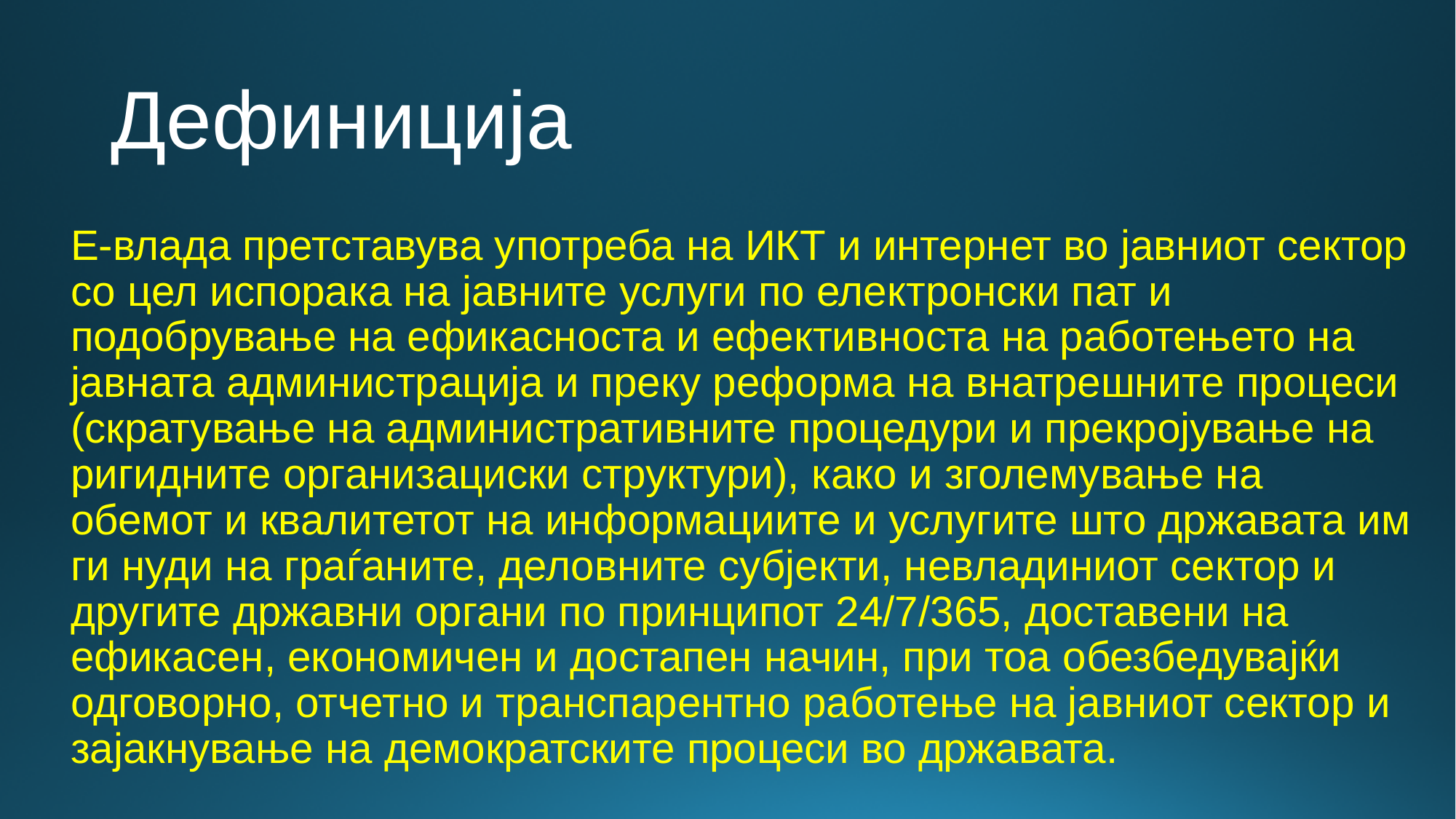

# Дефиниција
Е-влада претставува употреба на ИКТ и интернет во јавниот сектор со цел испорака на јавните услуги по електронски пат и подобрување на ефикасноста и ефективноста на работењето на јавната администрација и преку реформа на внатрешните процеси (скратување на административните процедури и прекројување на ригидните организациски структури), како и зголемување на обемот и квалитетот на информациите и услугите што државата им ги нуди на граѓаните, деловните субјекти, невладиниот сектор и другите државни органи по принципот 24/7/365, доставени на ефикасен, економичен и достапен начин, при тоа обезбедувајќи одговорно, отчетно и транспарентно работење на јавниот сектор и зајакнување на демократските процеси во државата.